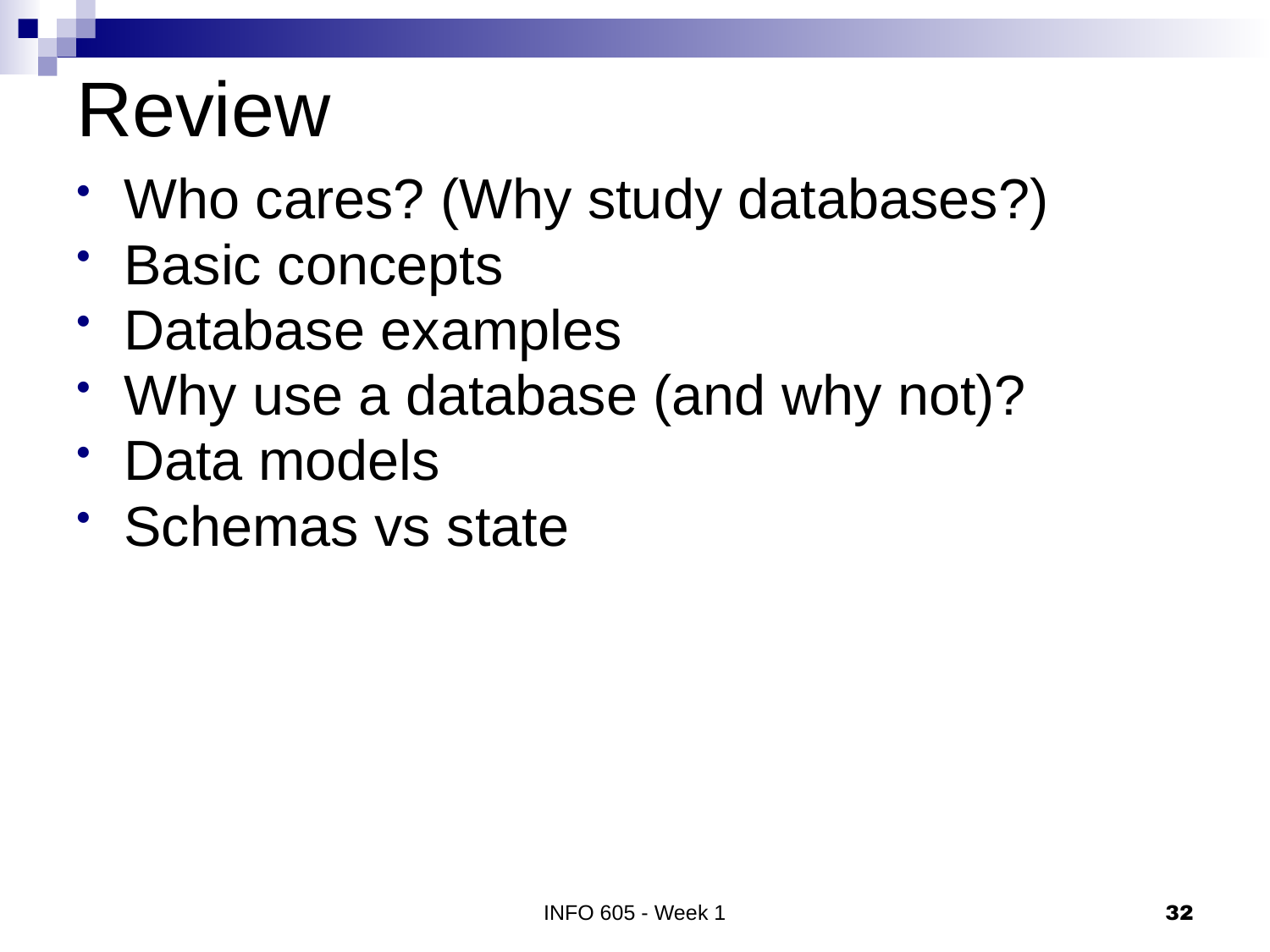

# Review
Who cares? (Why study databases?)
Basic concepts
Database examples
Why use a database (and why not)?
Data models
Schemas vs state
INFO 605 - Week 1
32